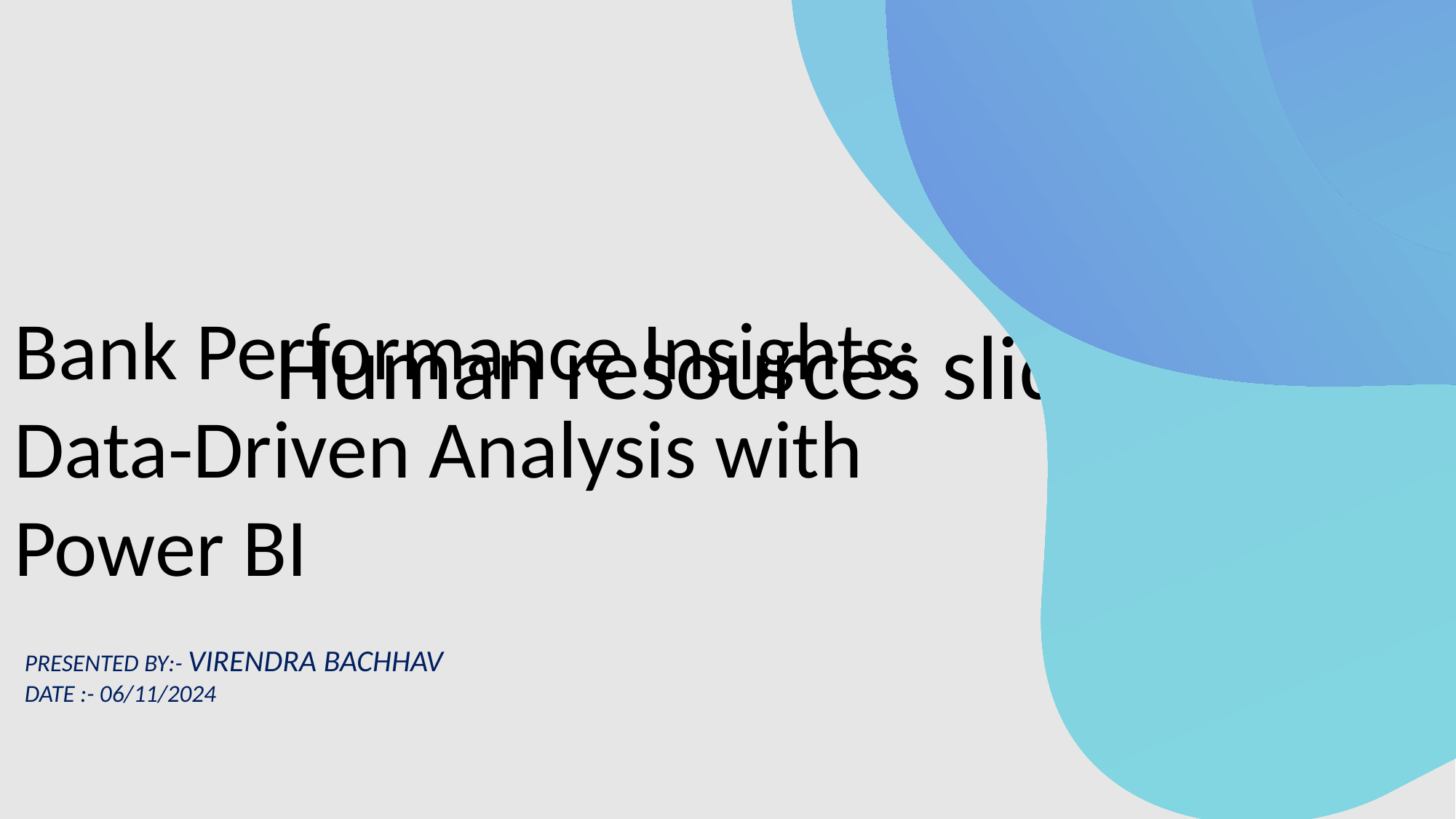

# Human resources slide 1
Bank Performance Insights: Data-Driven Analysis with Power BI
PRESENTED BY:- VIRENDRA BACHHAV
DATE :- 06/11/2024